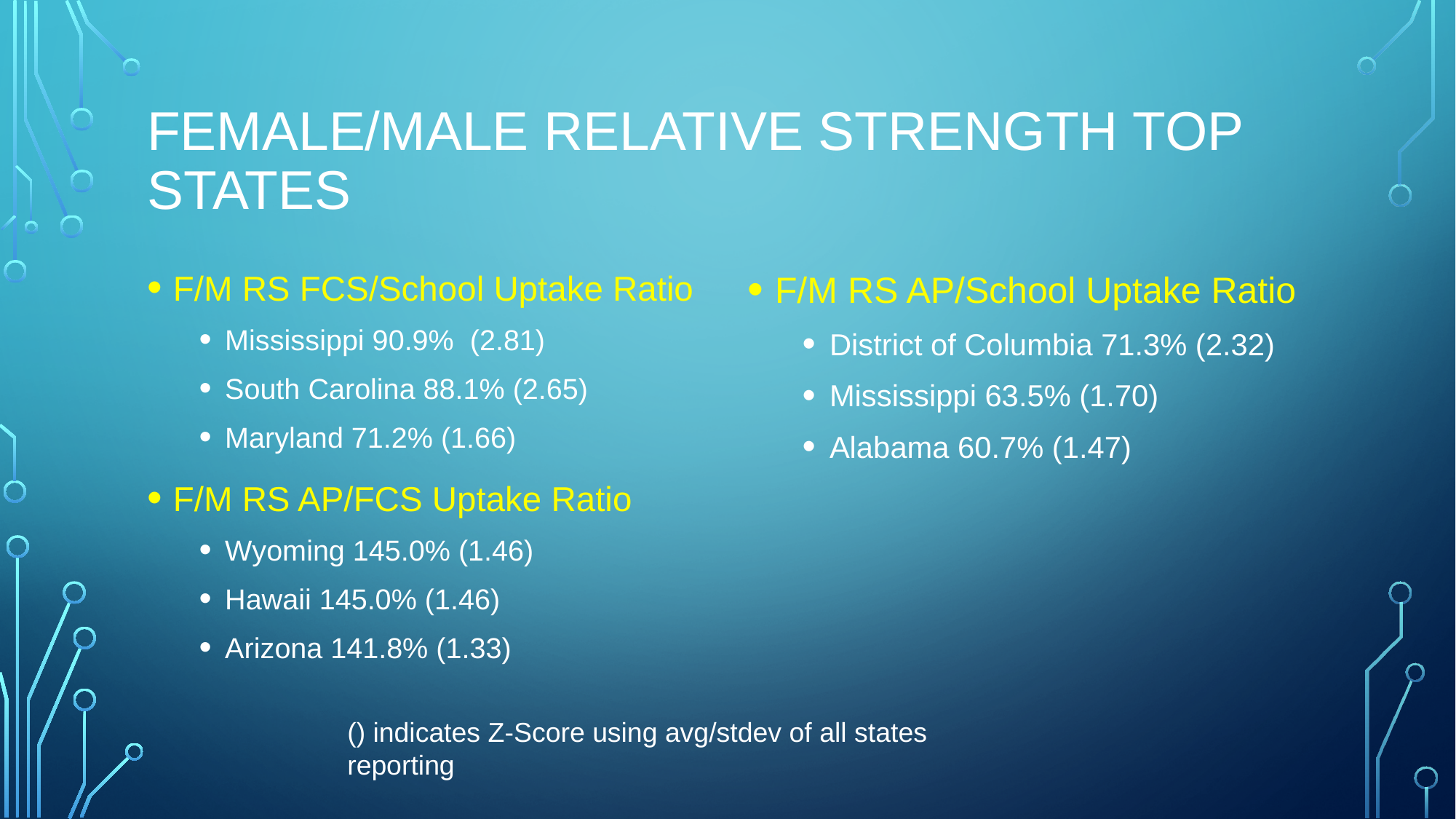

# Female/Male Relative Strength TOP States
F/M RS FCS/School Uptake Ratio
Mississippi 90.9%  (2.81)
South Carolina 88.1% (2.65)
Maryland 71.2% (1.66)
F/M RS AP/FCS Uptake Ratio
Wyoming 145.0% (1.46)
Hawaii 145.0% (1.46)
Arizona 141.8% (1.33)

F/M RS AP/School Uptake Ratio
District of Columbia 71.3% (2.32)
Mississippi 63.5% (1.70)
Alabama 60.7% (1.47)

() indicates Z-Score using avg/stdev of all states reporting